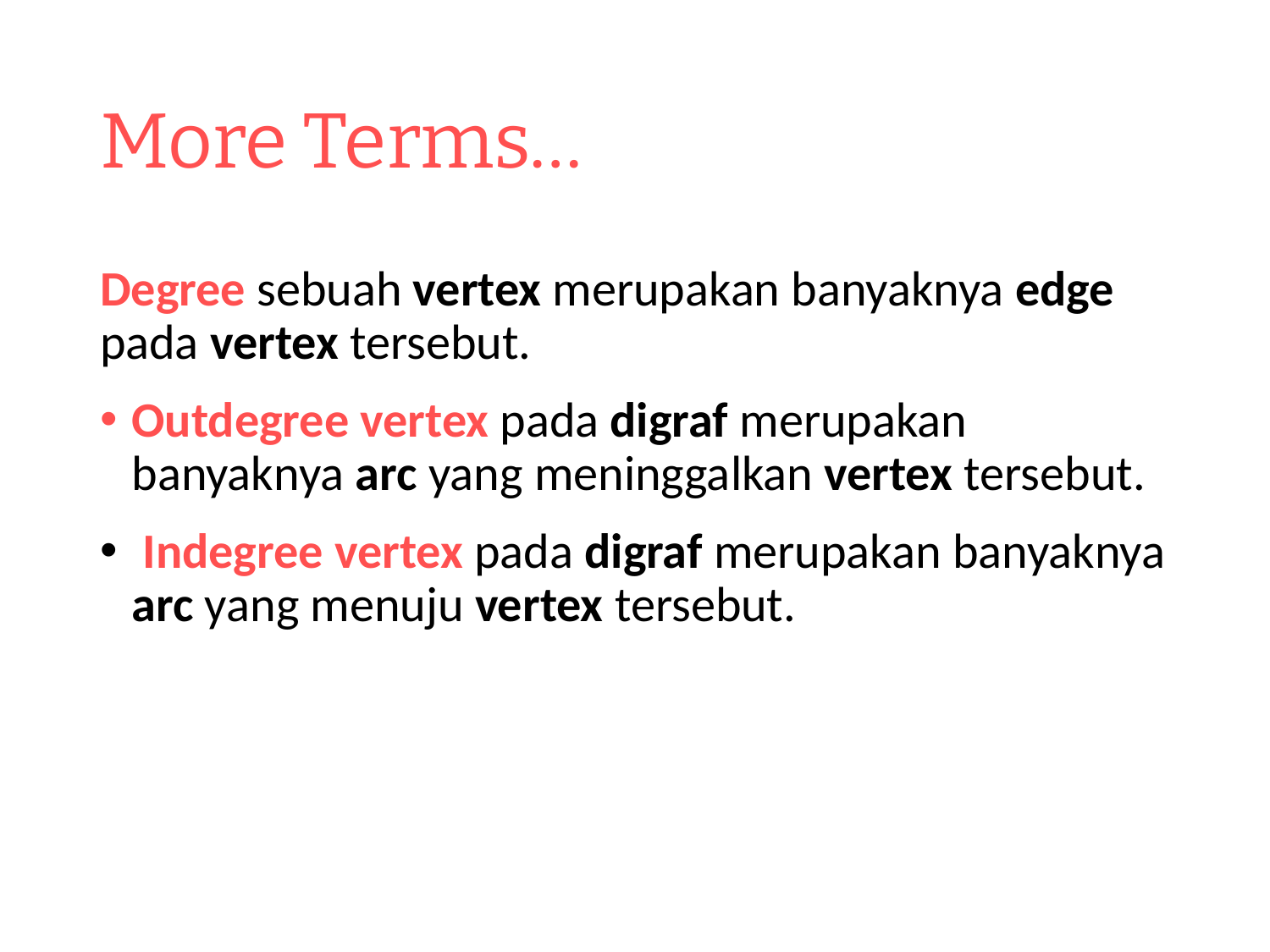

# More Terms…
Degree sebuah vertex merupakan banyaknya edge pada vertex tersebut.
Outdegree vertex pada digraf merupakan banyaknya arc yang meninggalkan vertex tersebut.
 Indegree vertex pada digraf merupakan banyaknya arc yang menuju vertex tersebut.